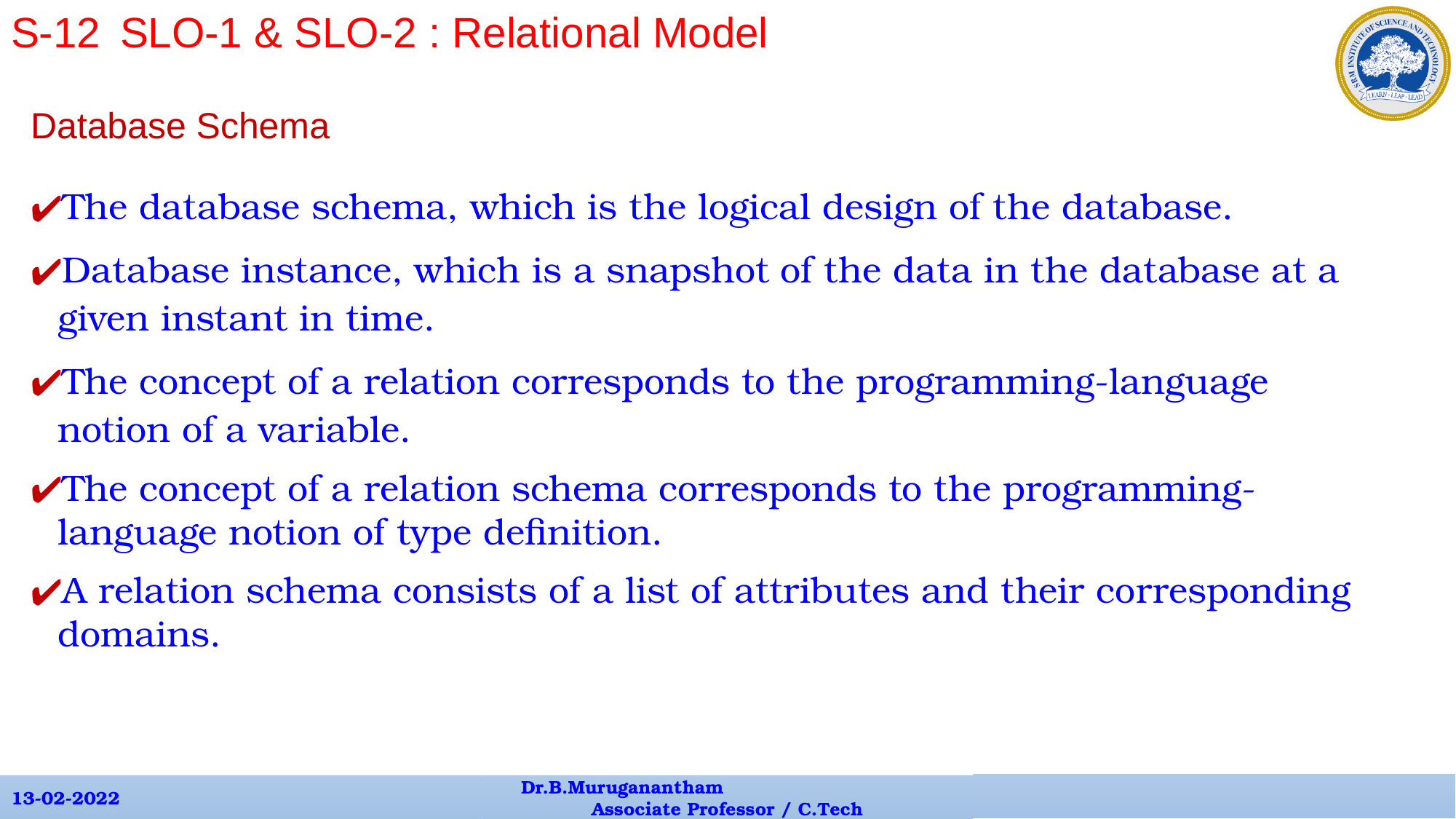

S-12	SLO-1 & SLO-2 : Relational Model
Database Schema
The database schema, which is the logical design of the database.
Database instance, which is a snapshot of the data in the database at a given instant in time.
The concept of a relation corresponds to the programming-language notion of a variable.
The concept of a relation schema corresponds to the programming-language notion of type definition.
A relation schema consists of a list of attributes and their corresponding domains.

112
13-02-2022
Dr.B.Muruganantham                                   Associate Professor / C.Tech